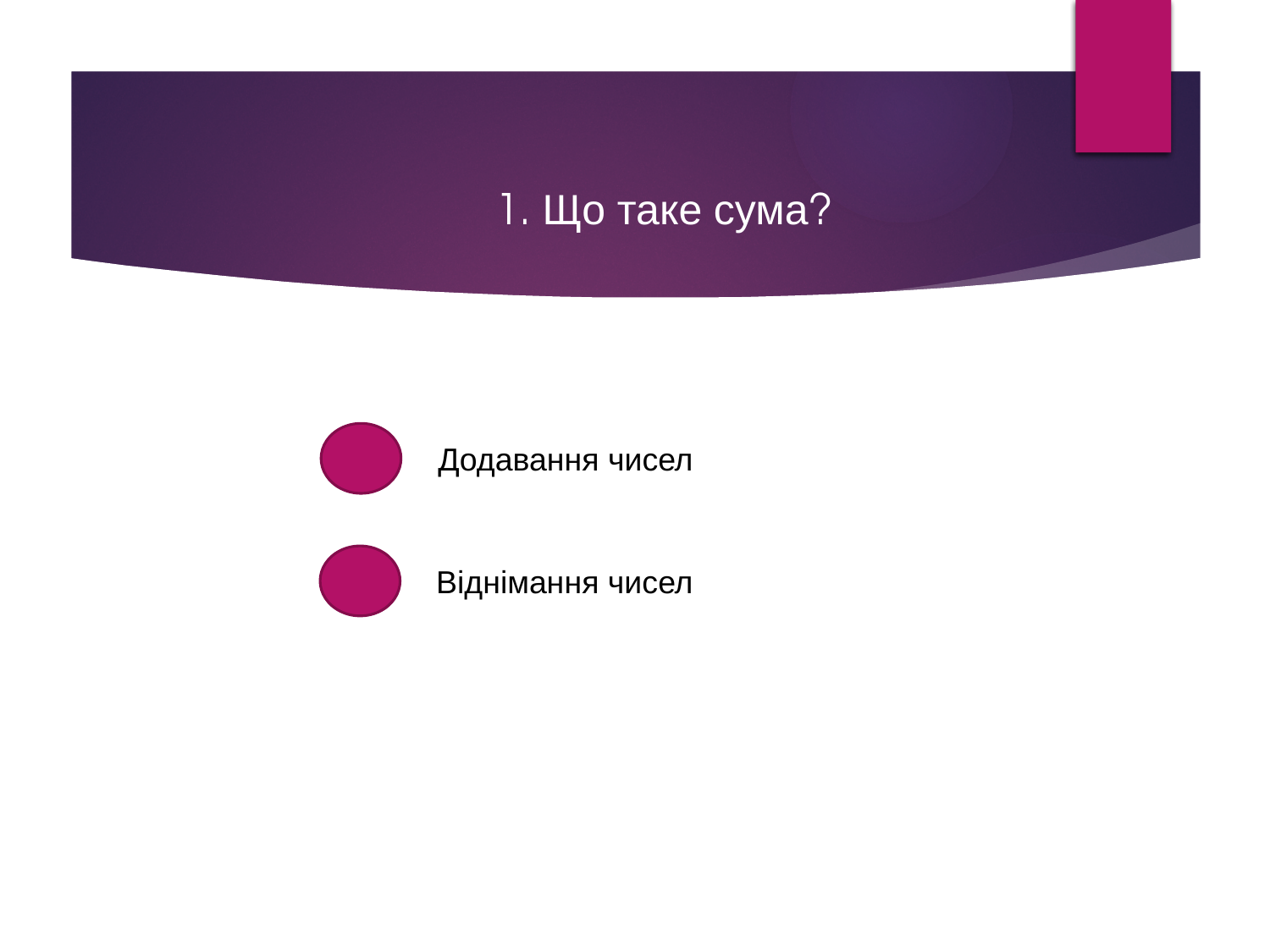

1. Що таке сума?

Додавання чисел

Віднімання чисел